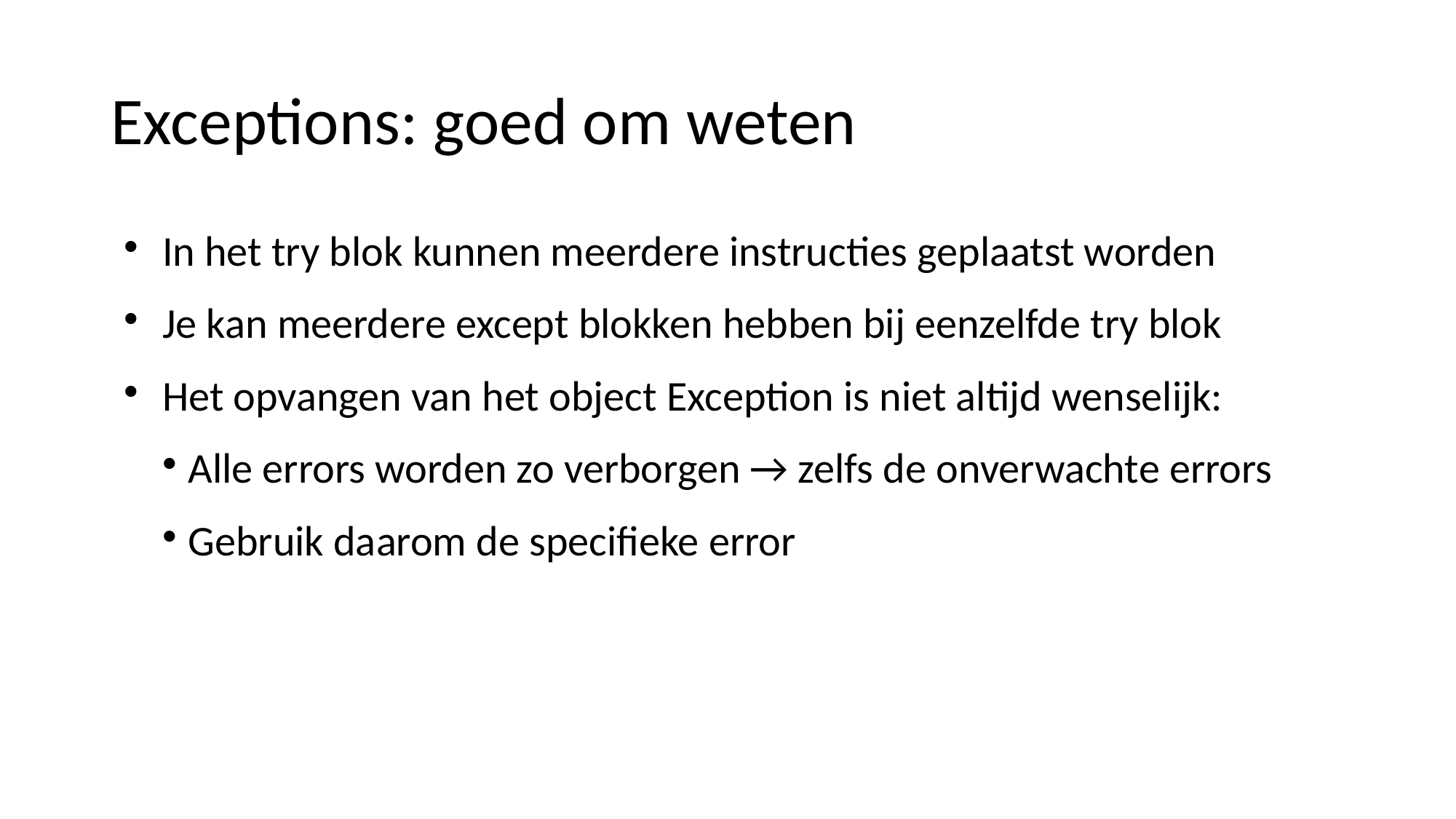

Exceptions: goed om weten
In het try blok kunnen meerdere instructies geplaatst worden
Je kan meerdere except blokken hebben bij eenzelfde try blok
Het opvangen van het object Exception is niet altijd wenselijk:
Alle errors worden zo verborgen → zelfs de onverwachte errors
Gebruik daarom de specifieke error